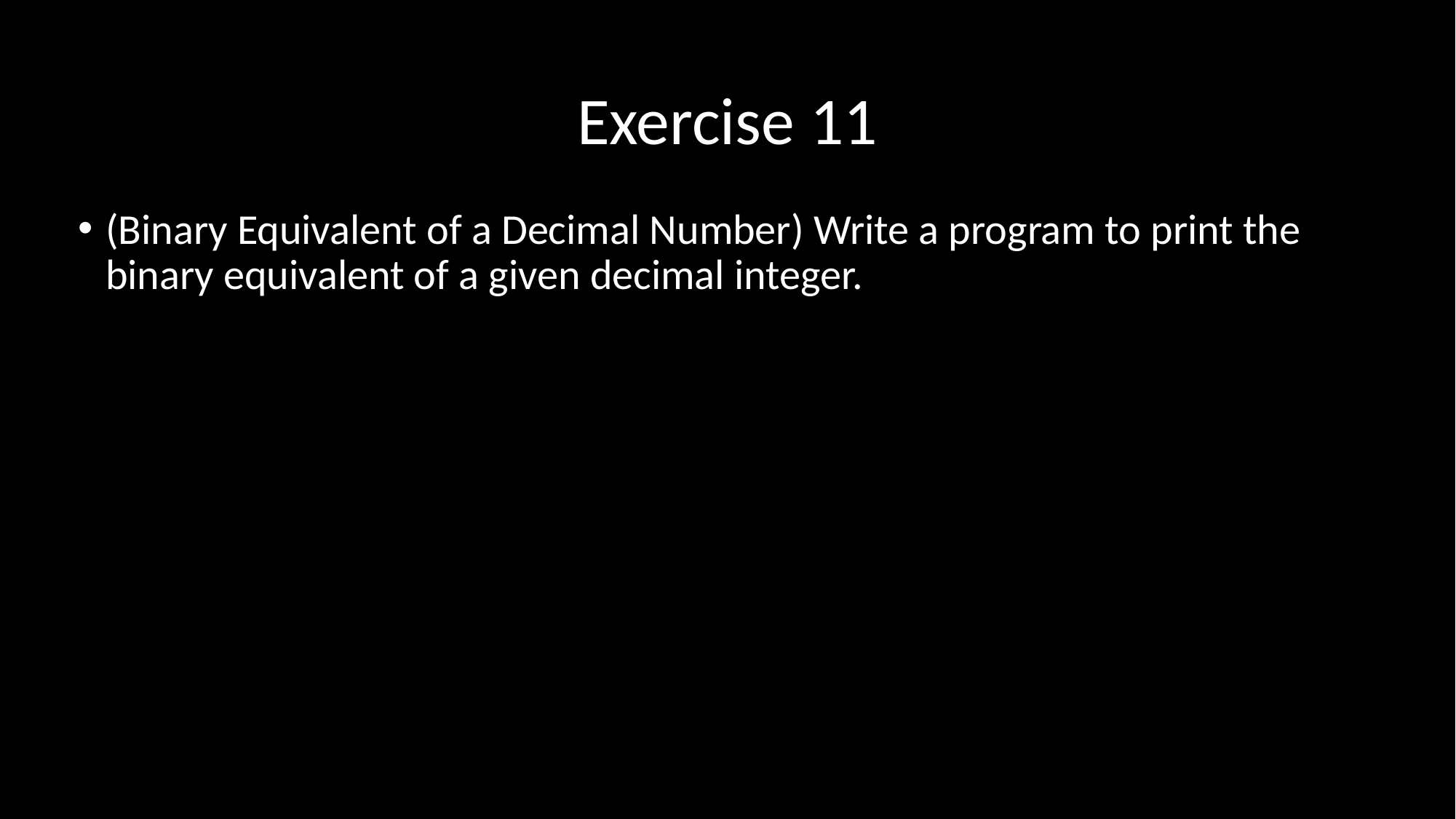

# Exercise 11
(Binary Equivalent of a Decimal Number) Write a program to print the binary equivalent of a given decimal integer.